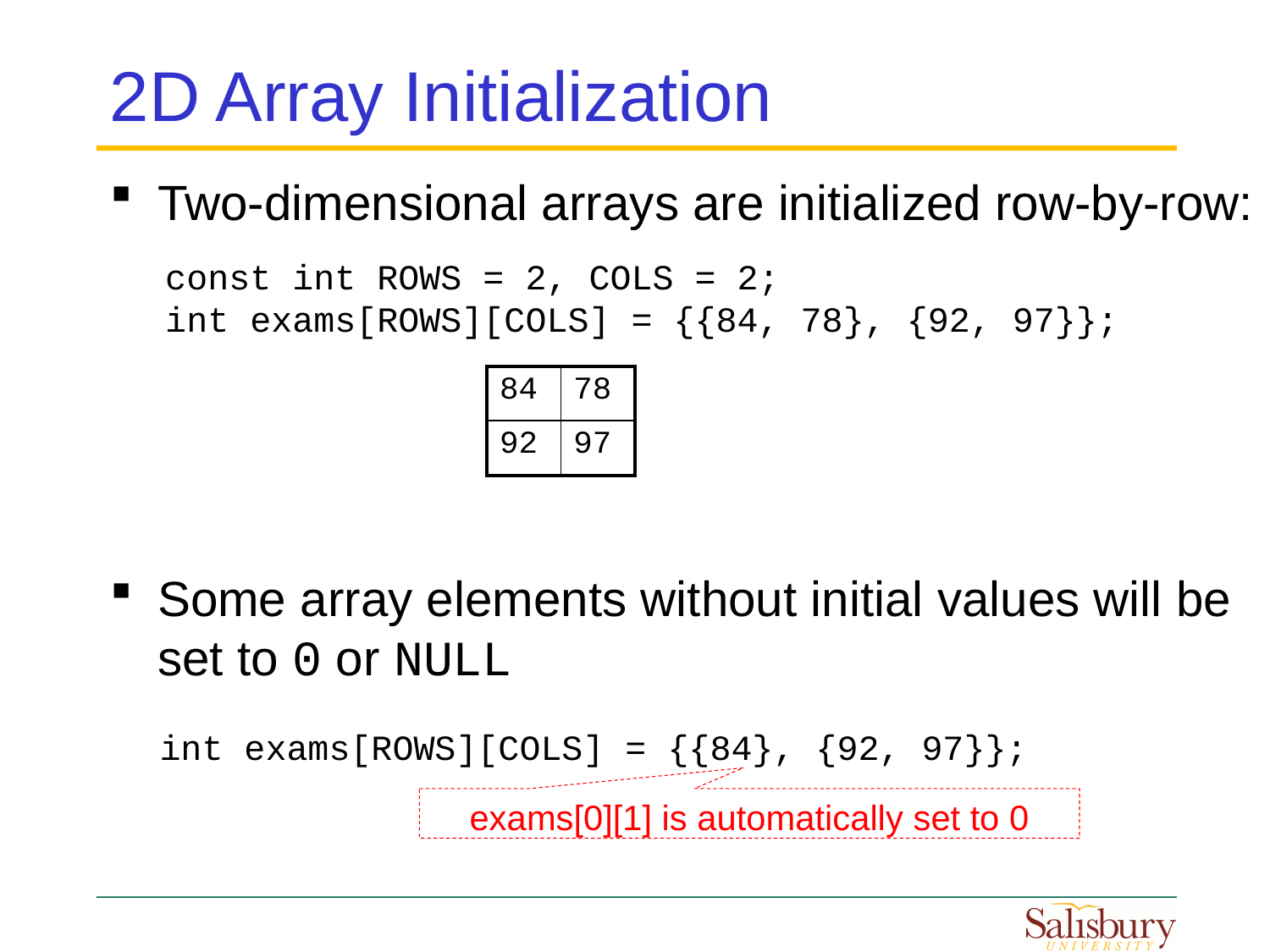

# 2D Array Initialization
Two-dimensional arrays are initialized row-by-row:

Some array elements without initial values will be set to 0 or NULL
const int ROWS = 2, COLS = 2;
int exams[ROWS][COLS] = {{84, 78}, {92, 97}};
| 84 | 78 |
| --- | --- |
| 92 | 97 |
int exams[ROWS][COLS] = {{84}, {92, 97}};
exams[0][1] is automatically set to 0